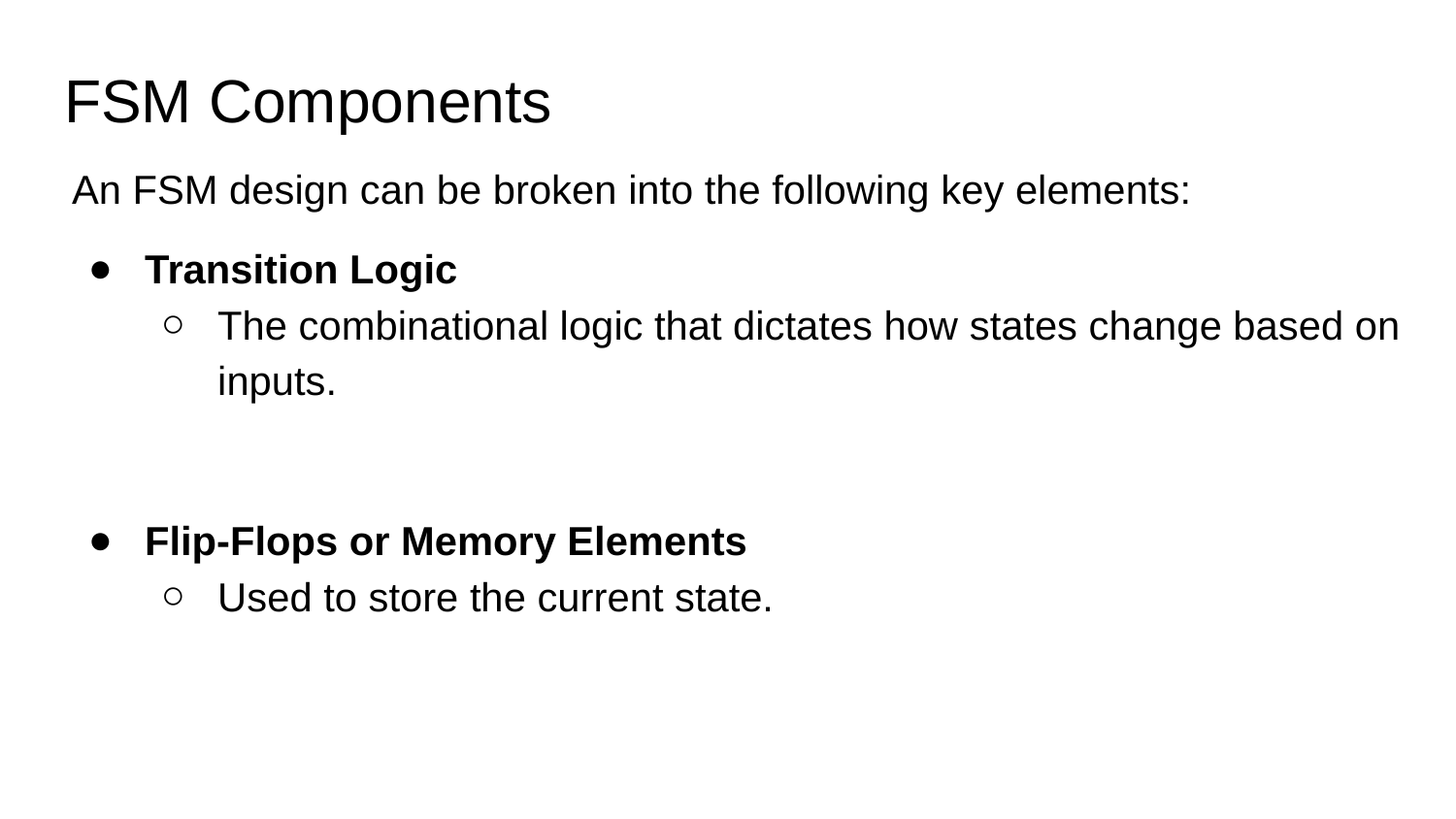

FSM Components
An FSM design can be broken into the following key elements:
Transition Logic
The combinational logic that dictates how states change based on inputs.

Flip-Flops or Memory Elements
Used to store the current state.